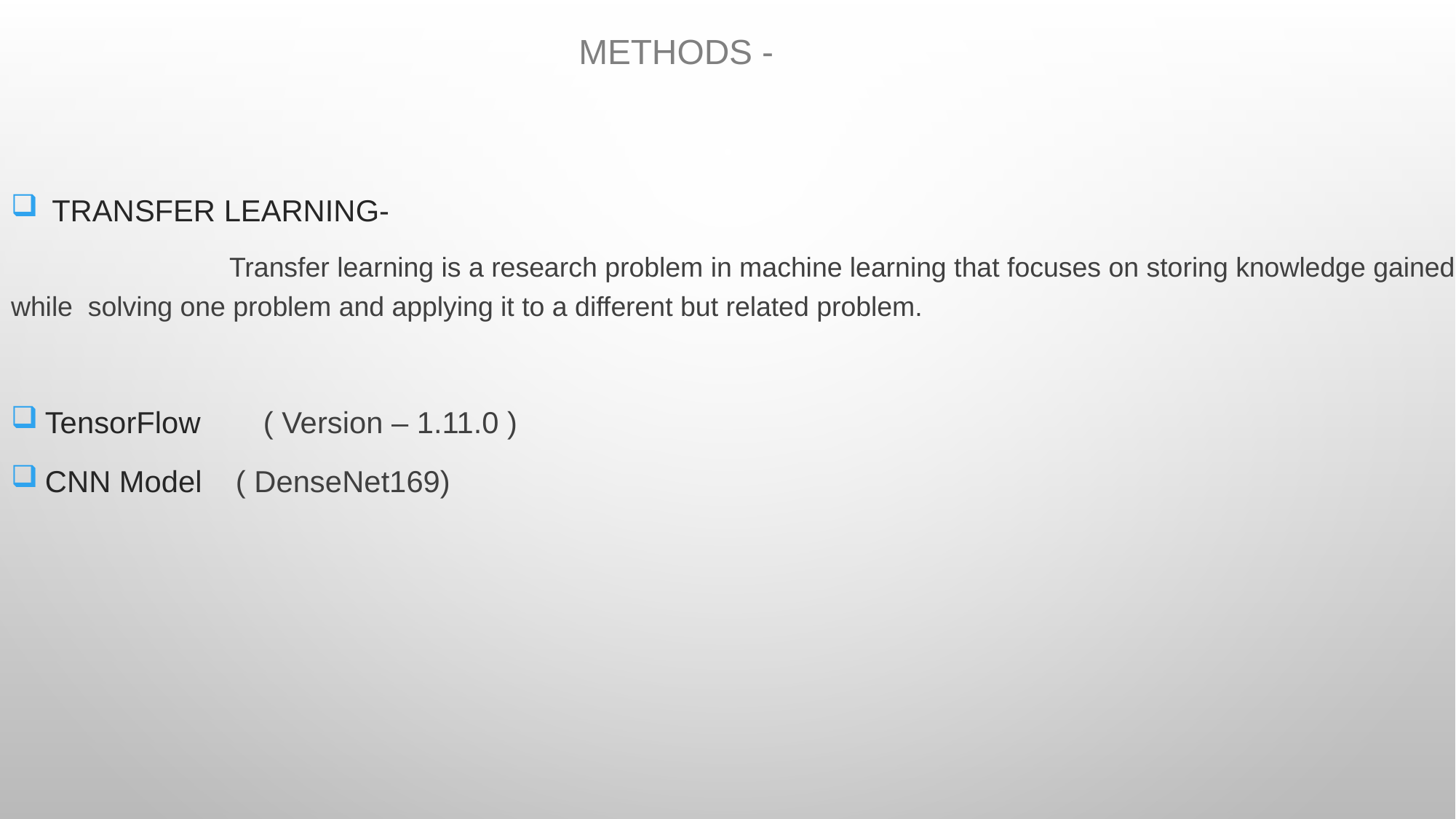

METHODS -
TRANSFER LEARNING-
 		Transfer learning is a research problem in machine learning that focuses on storing knowledge gained while  solving one problem and applying it to a different but related problem.

TensorFlow 	( Version – 1.11.0 )
CNN Model    ( DenseNet169)